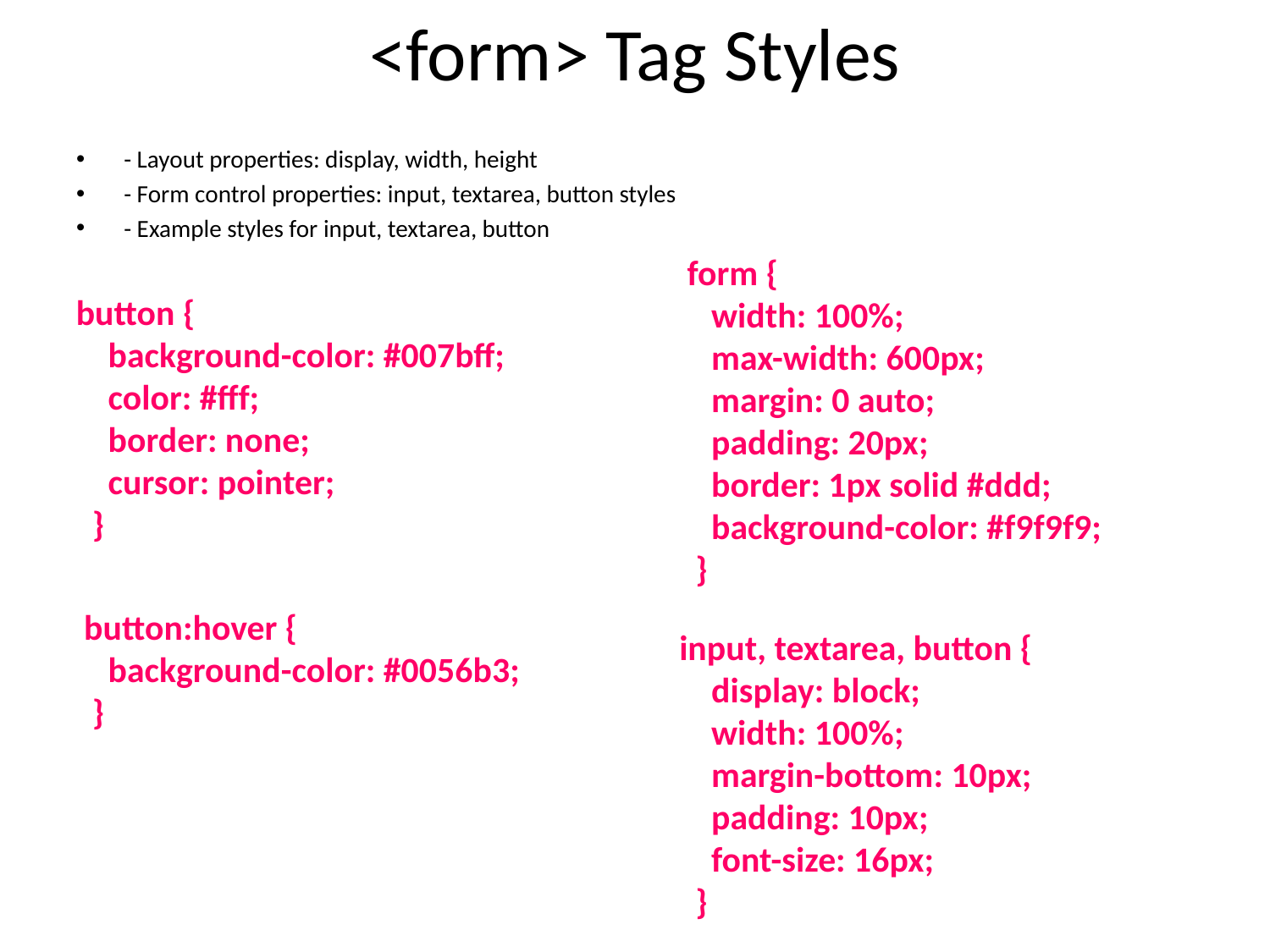

# <form> Tag Styles

- Layout properties: display, width, height
- Form control properties: input, textarea, button styles
- Example styles for input, textarea, button

 form {
    width: 100%;
    max-width: 600px;
    margin: 0 auto;
    padding: 20px;
    border: 1px solid #ddd;
    background-color: #f9f9f9;
  }
button {
    background-color: #007bff;
    color: #fff;
    border: none;
    cursor: pointer;
  }
 button:hover {
    background-color: #0056b3;
  }
input, textarea, button {
    display: block;
    width: 100%;
    margin-bottom: 10px;
    padding: 10px;
    font-size: 16px;
  }